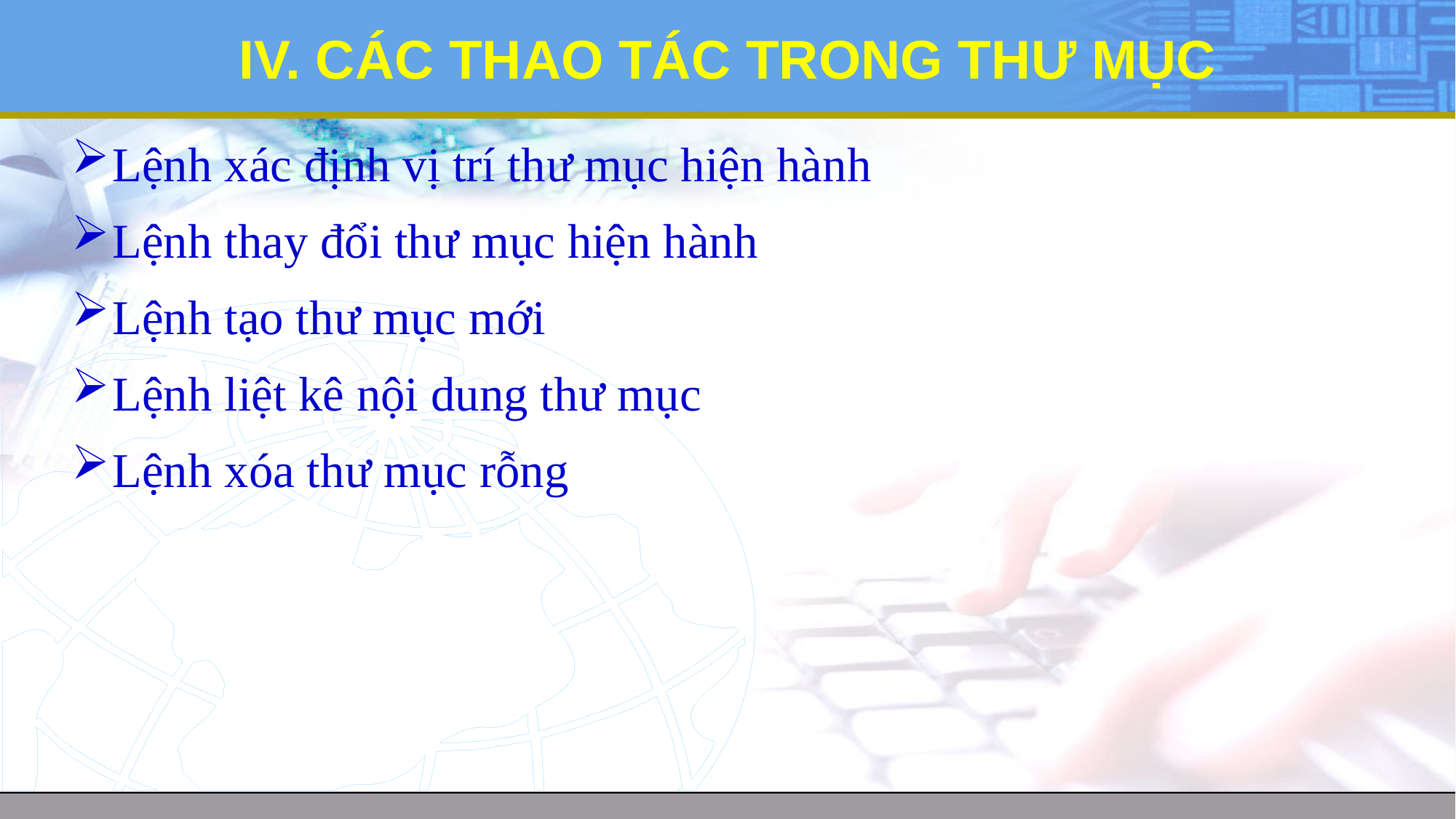

# IV. CÁC THAO TÁC TRONG THƯ MỤC
Lệnh xác định vị trí thư mục hiện hành
Lệnh thay đổi thư mục hiện hành
Lệnh tạo thư mục mới
Lệnh liệt kê nội dung thư mục
Lệnh xóa thư mục rỗng